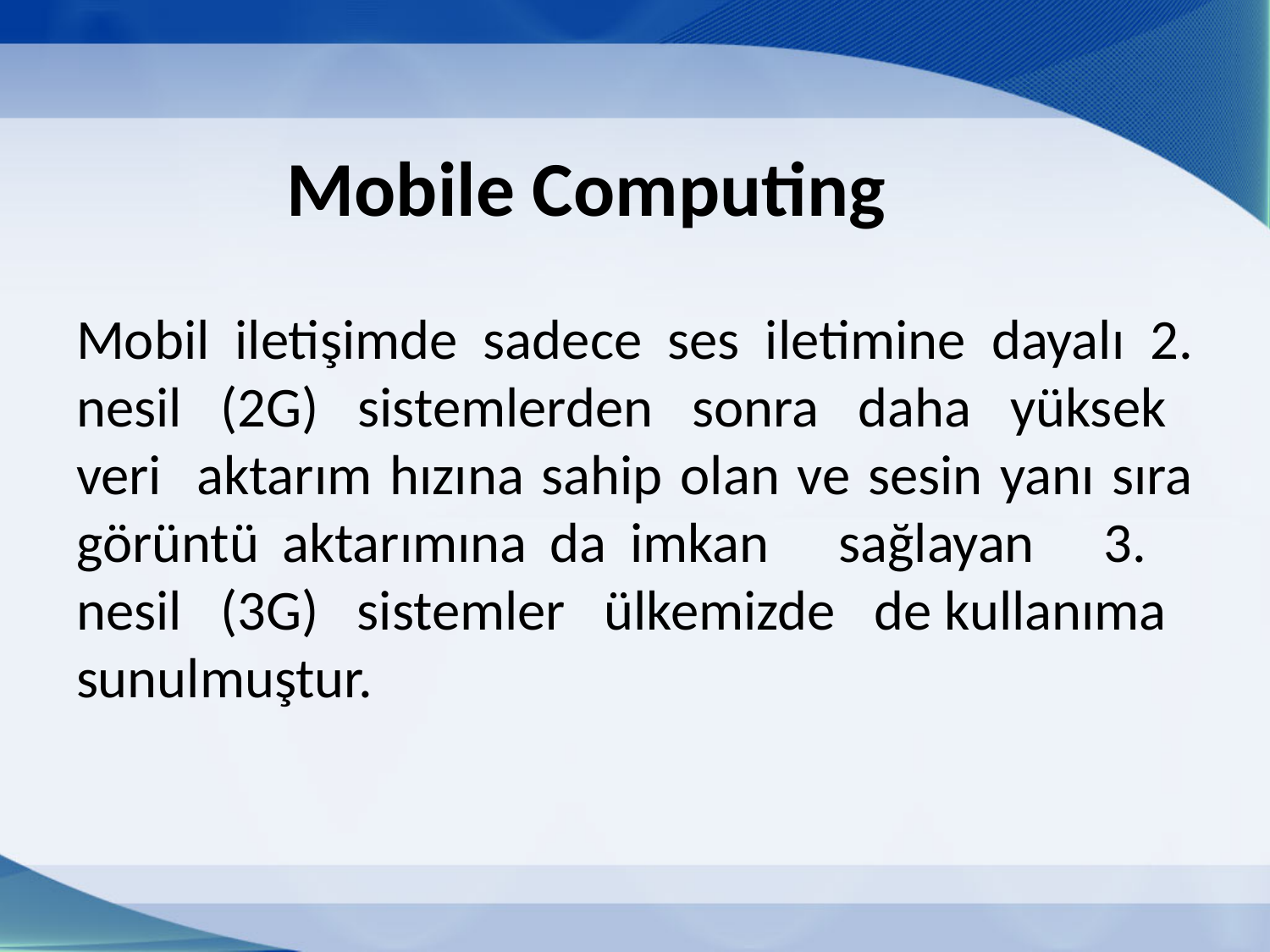

# Mobile Computing
Mobil iletişimde sadece ses iletimine dayalı 2. nesil   (2G)   sistemlerden   sonra   daha   yüksek   veri  aktarım hızına sahip olan ve sesin yanı sıra görüntü aktarımına da imkan   sağlayan   3.   nesil   (3G)   sistemler   ülkemizde   de kullanıma   sunulmuştur.